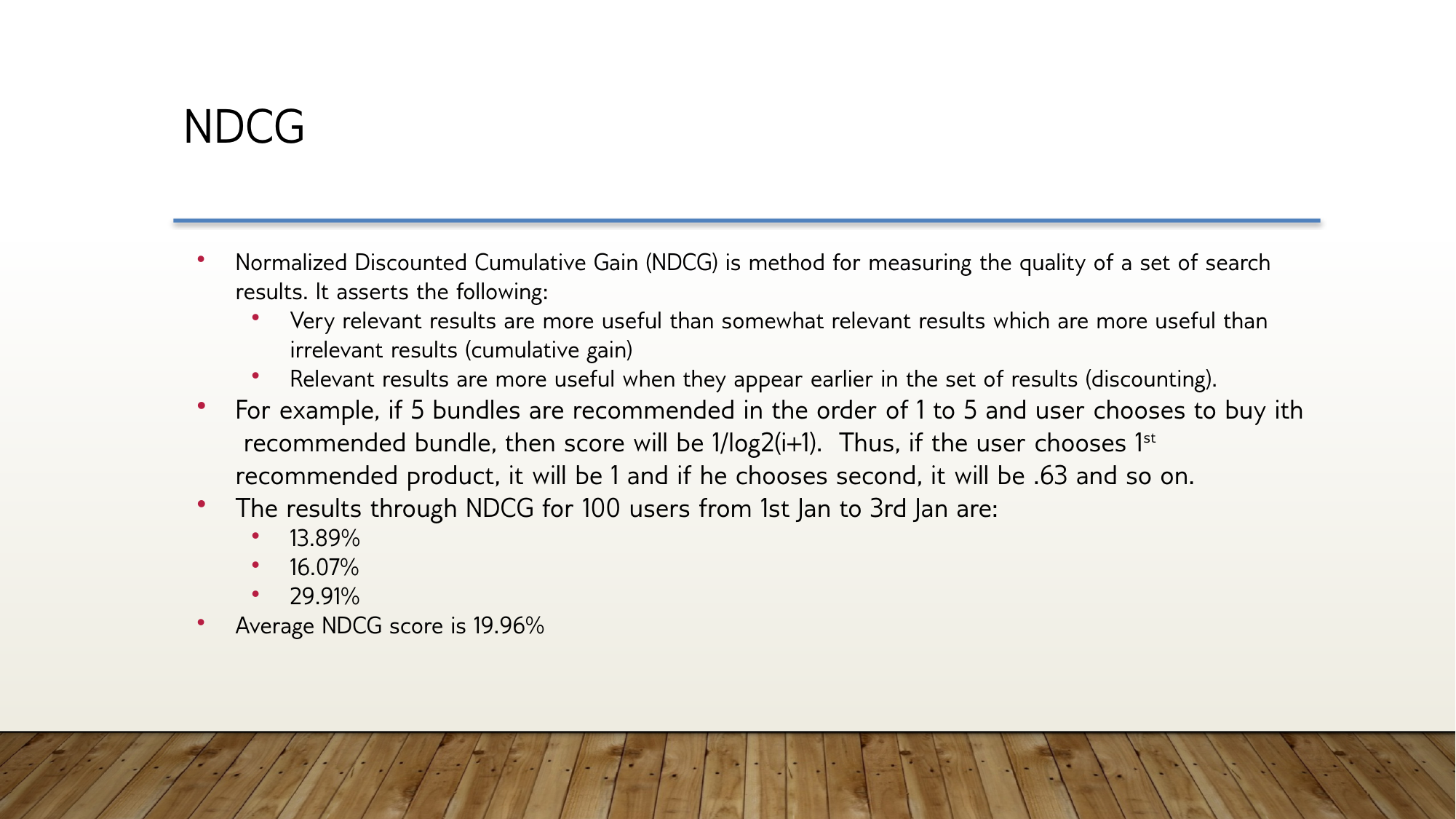

NDCG
Normalized Discounted Cumulative Gain (NDCG) is method for measuring the quality of a set of search results. It asserts the following:
Very relevant results are more useful than somewhat relevant results which are more useful than irrelevant results (cumulative gain)
Relevant results are more useful when they appear earlier in the set of results (discounting).
For example, if 5 bundles are recommended in the order of 1 to 5 and user chooses to buy ith  recommended bundle, then score will be 1/log2(i+1).  Thus, if the user chooses 1st recommended product, it will be 1 and if he chooses second, it will be .63 and so on.
The results through NDCG for 100 users from 1st Jan to 3rd Jan are:
13.89%
16.07%
29.91%
Average NDCG score is 19.96%